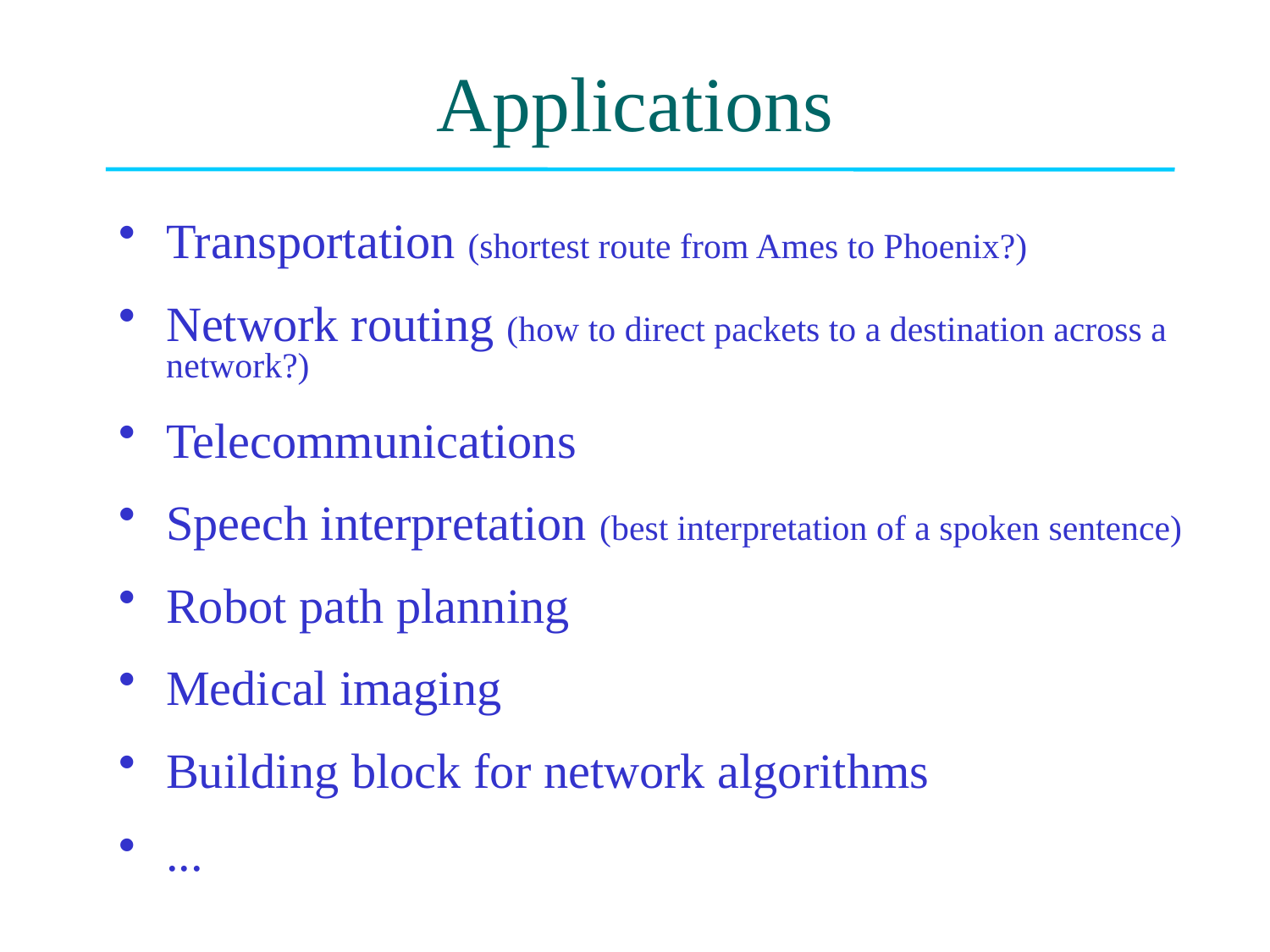

# Applications

Transportation (shortest route from Ames to Phoenix?)
Network routing (how to direct packets to a destination across a network?)
Telecommunications
Speech interpretation (best interpretation of a spoken sentence)
Robot path planning
Medical imaging
Building block for network algorithms
...